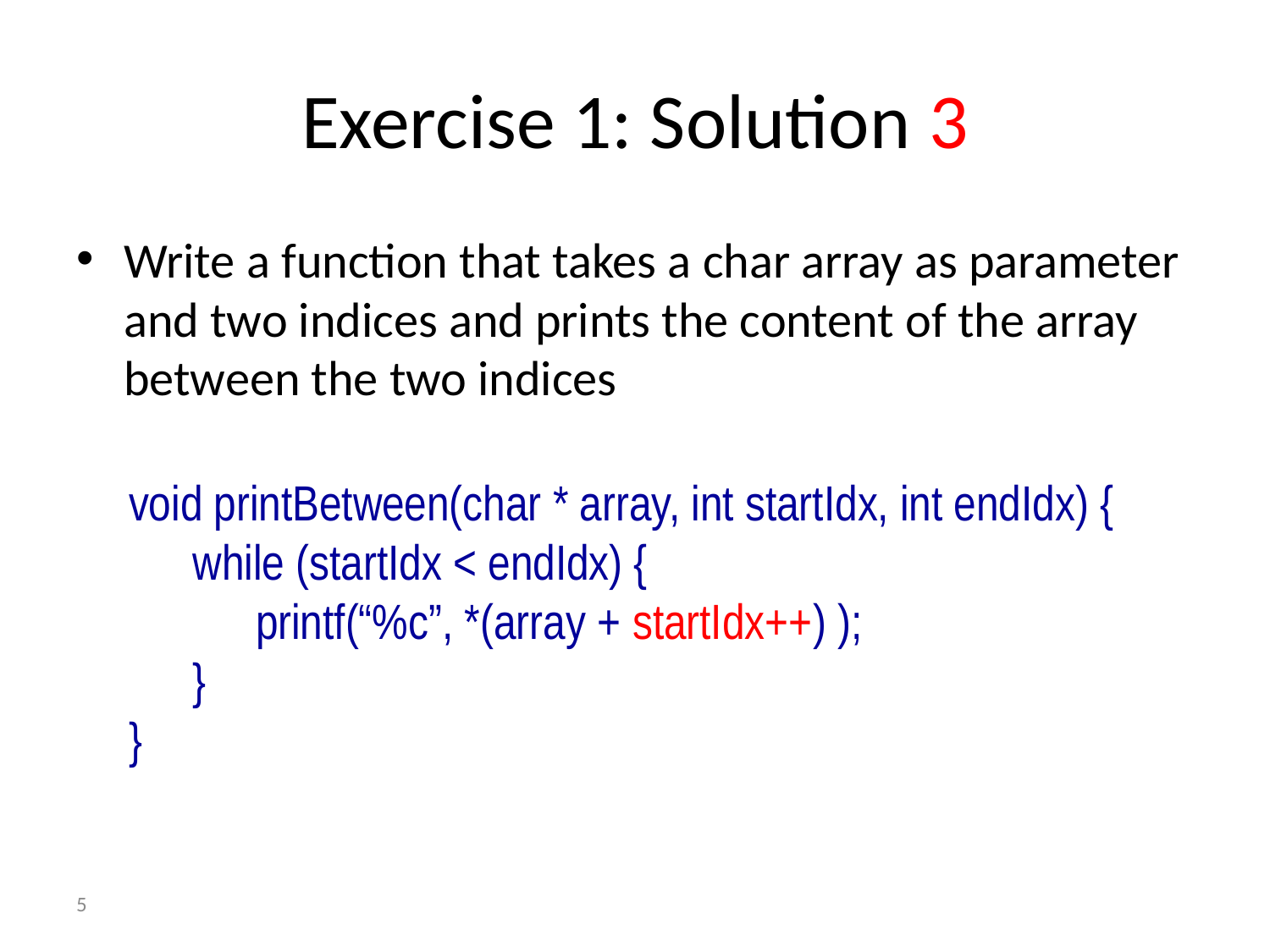

# Exercise 1: Solution 3
Write a function that takes a char array as parameter and two indices and prints the content of the array between the two indices

void printBetween(char * array, int startIdx, int endIdx) {
	while (startIdx < endIdx) {
		printf(“%c”, *(array + startIdx++) );
	}
}

5